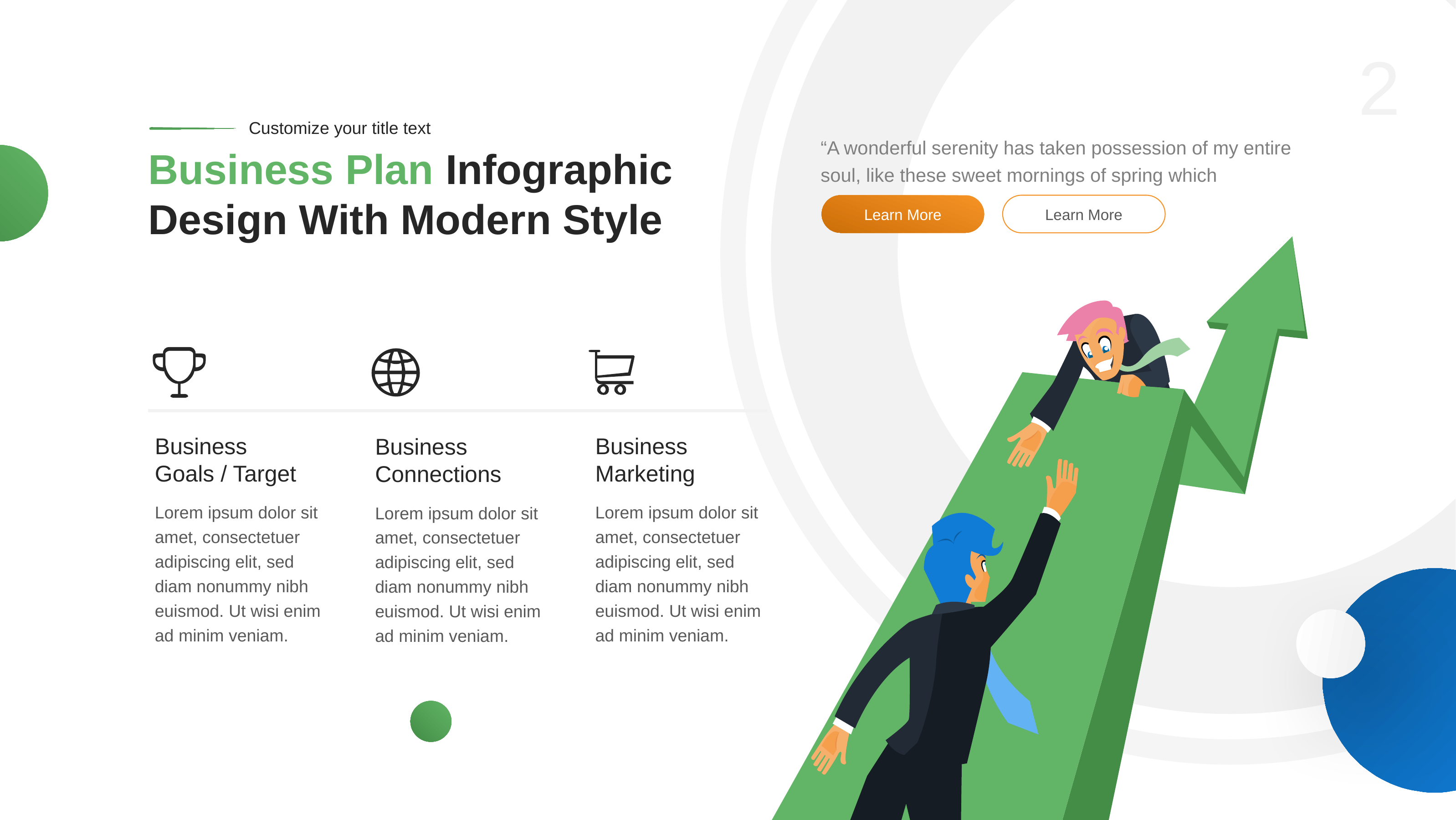

Customize your title text

“A wonderful serenity has taken possession of my entire soul, like these sweet mornings of spring which
Business Plan Infographic Design With Modern Style

Learn More
Learn More

Business Marketing
Business Goals / Target
Business Connections

Lorem ipsum dolor sit amet, consectetuer adipiscing elit, sed diam nonummy nibh euismod. Ut wisi enim ad minim veniam.
Lorem ipsum dolor sit amet, consectetuer adipiscing elit, sed diam nonummy nibh euismod. Ut wisi enim ad minim veniam.
Lorem ipsum dolor sit amet, consectetuer adipiscing elit, sed diam nonummy nibh euismod. Ut wisi enim ad minim veniam.